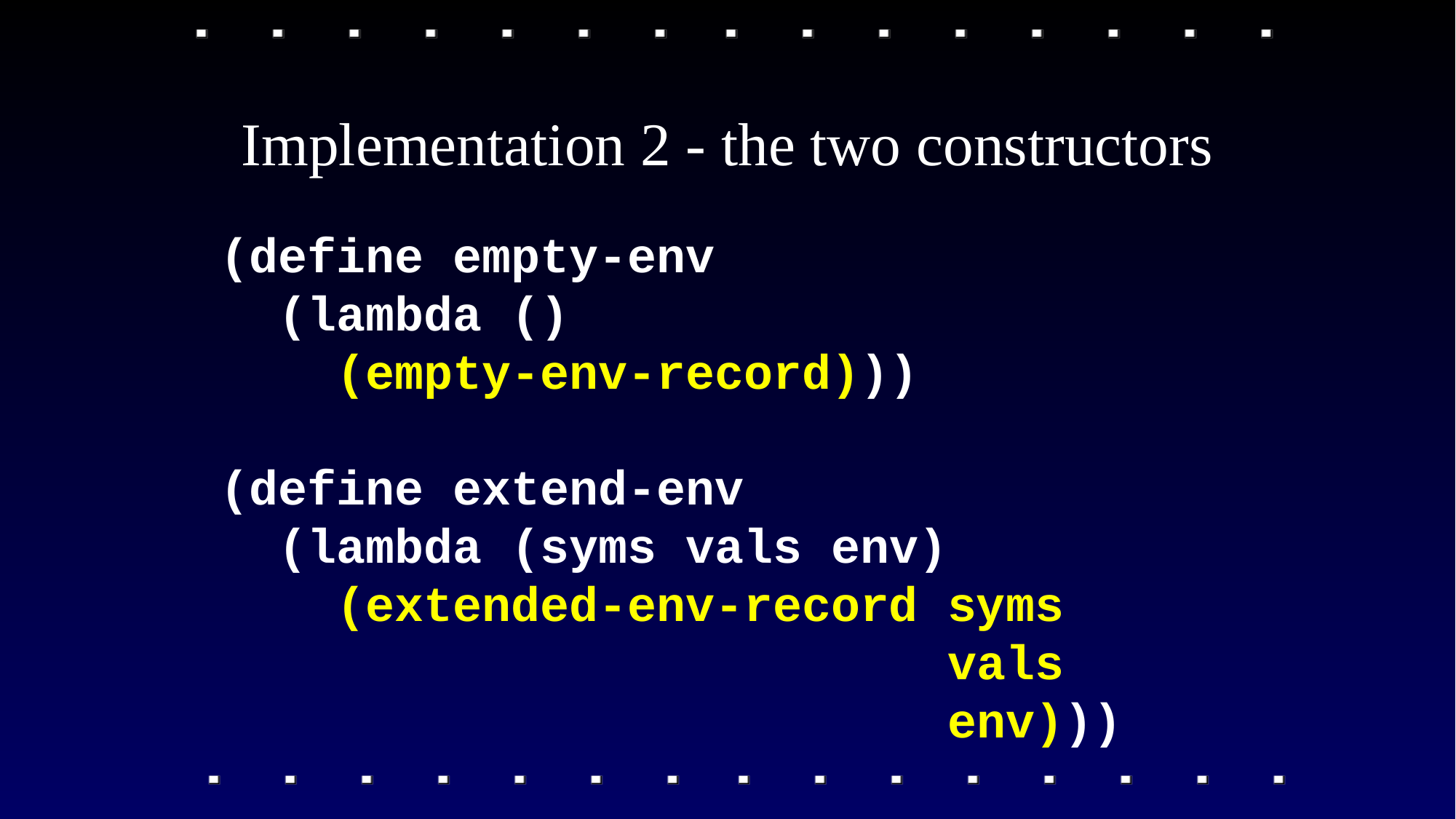

# Implementation 2 - the two constructors
(define empty-env
  (lambda ()
    (empty-env-record)))

(define extend-env
  (lambda (syms vals env)
    (extended-env-record syms
                         vals
                         env)))